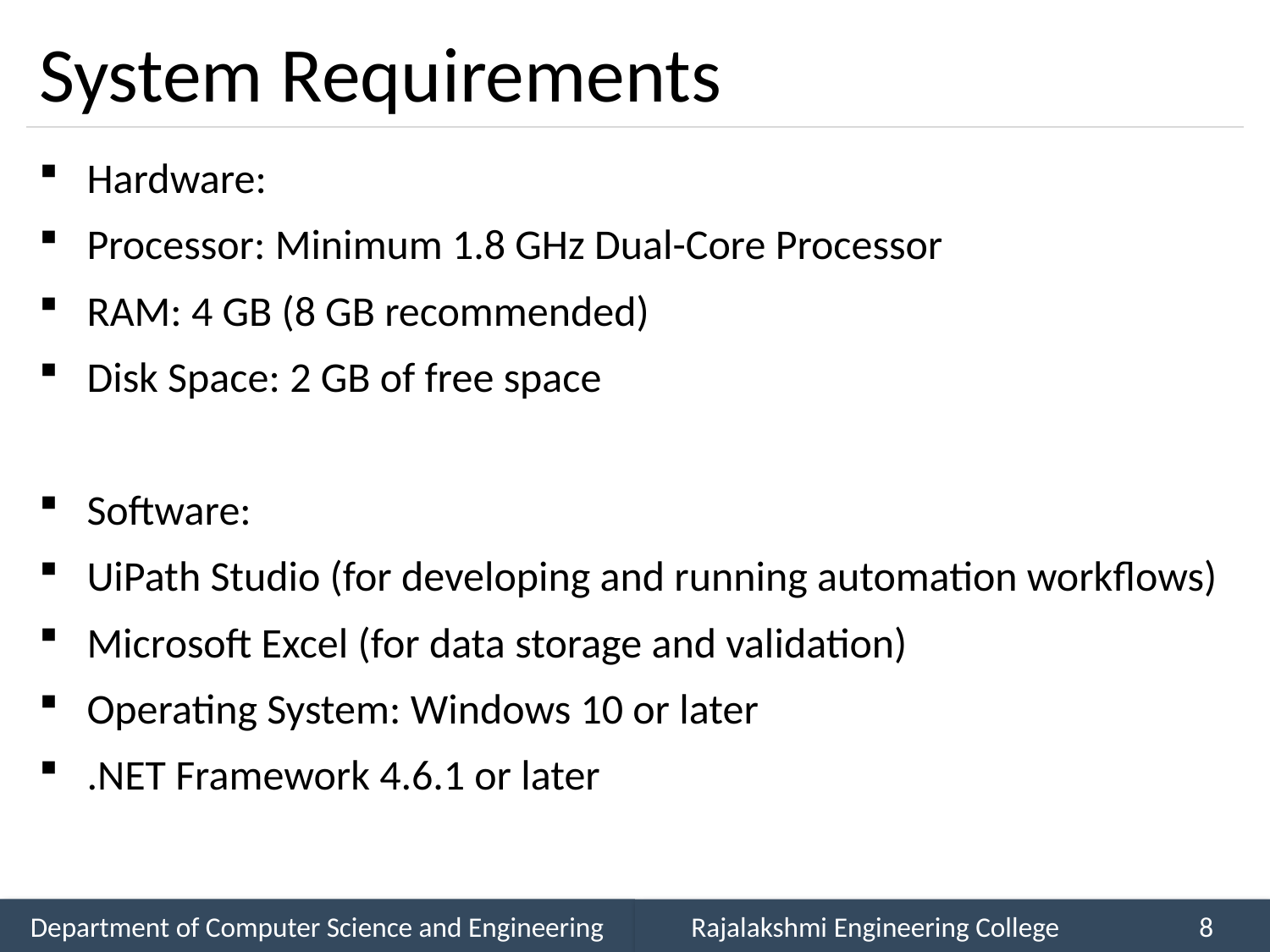

# System Requirements
Hardware:
Processor: Minimum 1.8 GHz Dual-Core Processor
RAM: 4 GB (8 GB recommended)
Disk Space: 2 GB of free space

Software:
UiPath Studio (for developing and running automation workflows)
Microsoft Excel (for data storage and validation)
Operating System: Windows 10 or later
.NET Framework 4.6.1 or later